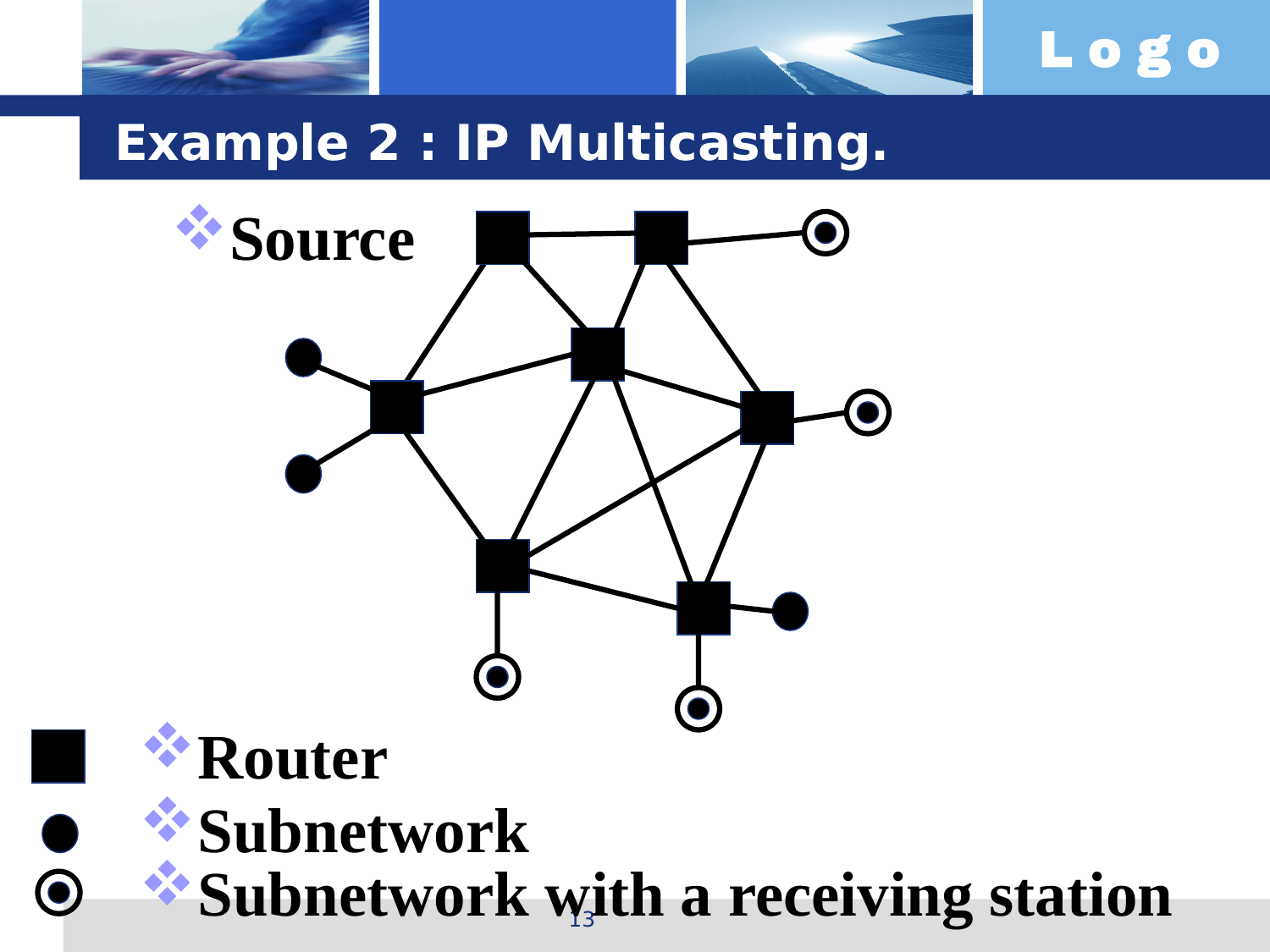

Example 2 : IP Multicasting.
Source

Router

Subnetwork

Subnetwork with a receiving station

13